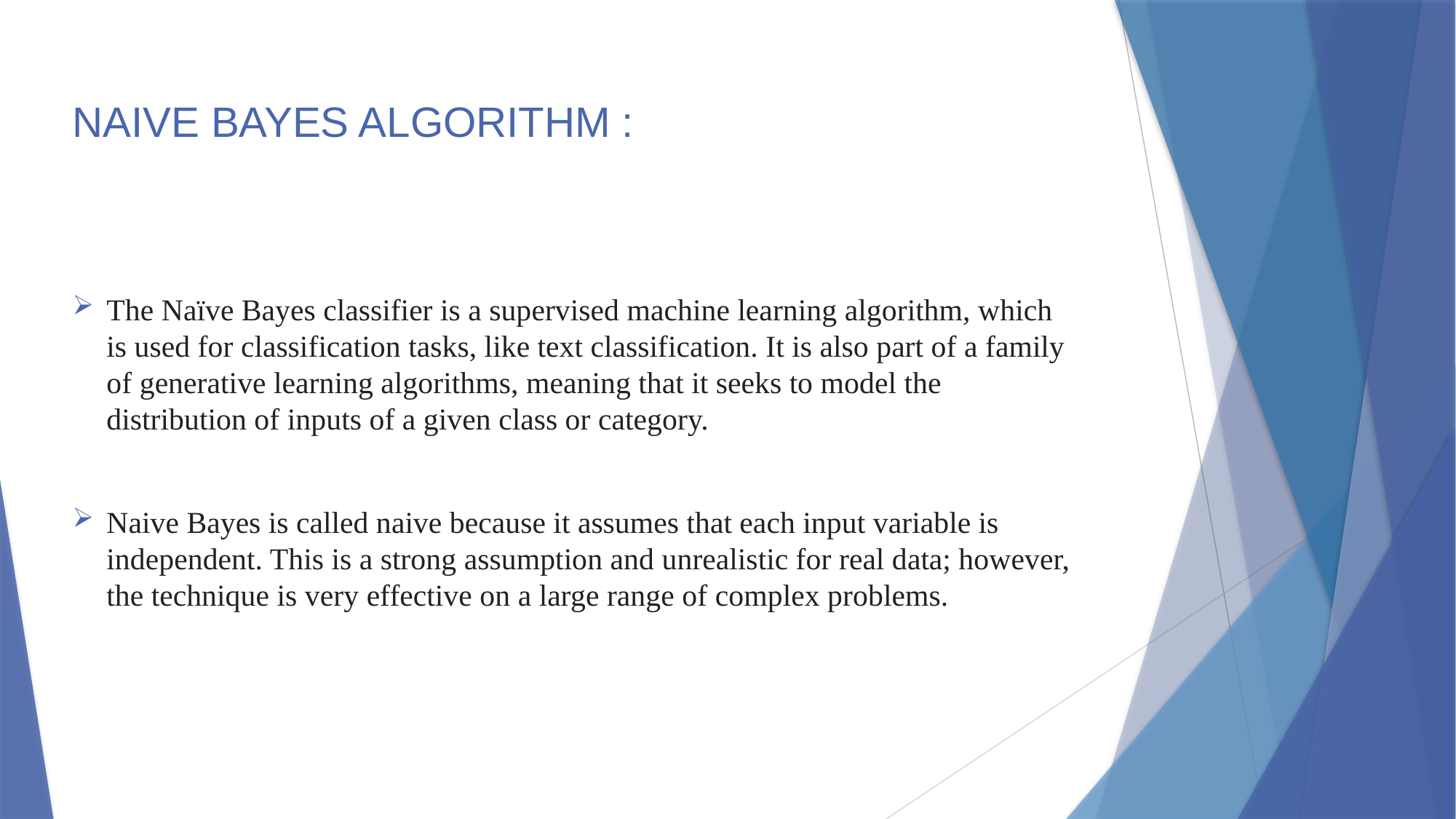

# NAIVE BAYES ALGORITHM :
The Naïve Bayes classifier is a supervised machine learning algorithm, which is used for classification tasks, like text classification. It is also part of a family of generative learning algorithms, meaning that it seeks to model the distribution of inputs of a given class or category.

Naive Bayes is called naive because it assumes that each input variable is independent. This is a strong assumption and unrealistic for real data; however, the technique is very effective on a large range of complex problems.